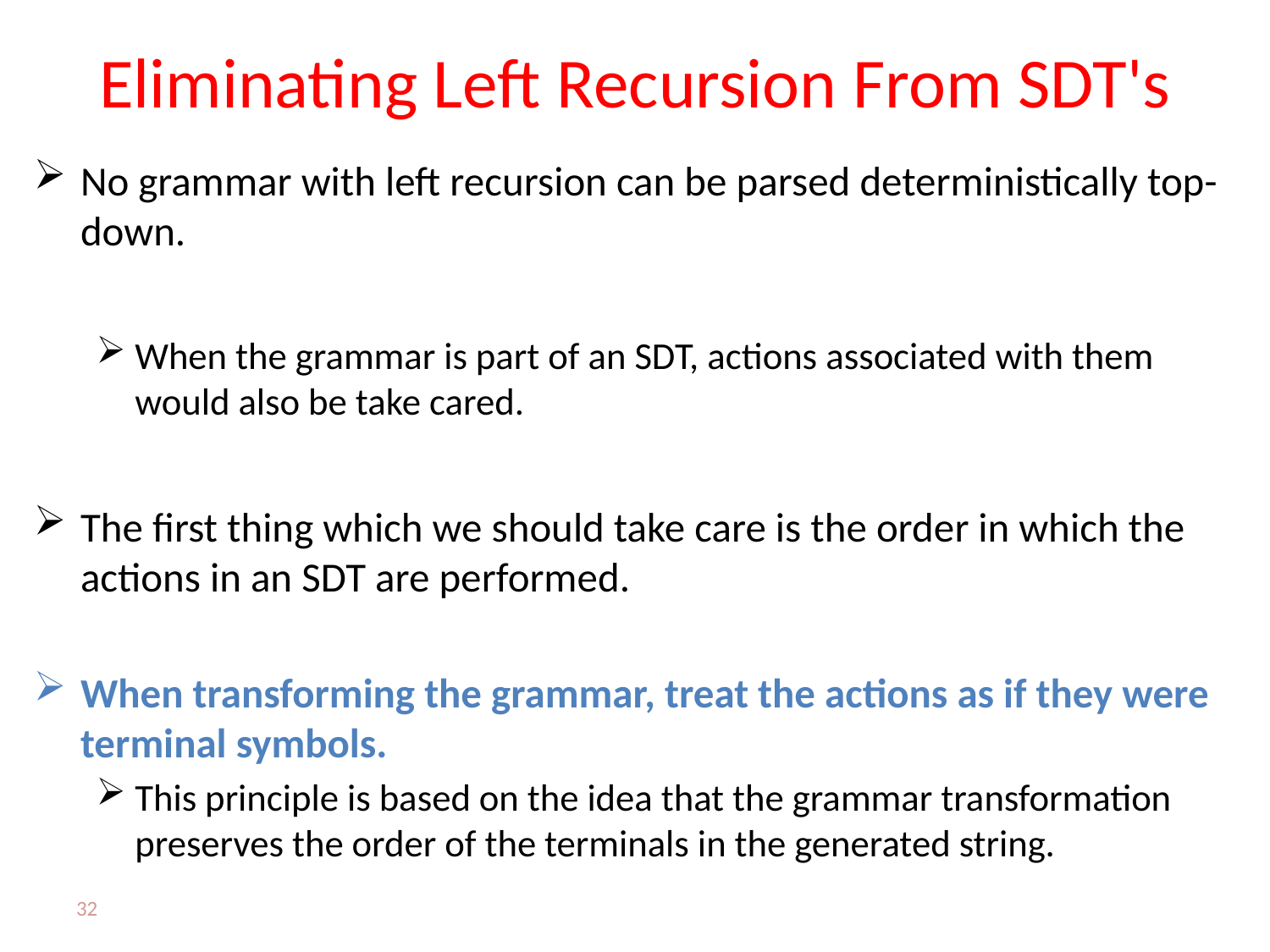

# Eliminating Left Recursion From SDT's
No grammar with left recursion can be parsed deterministically top-down.

When the grammar is part of an SDT, actions associated with them would also be take cared.

The first thing which we should take care is the order in which the actions in an SDT are performed.

When transforming the grammar, treat the actions as if they were terminal symbols.
This principle is based on the idea that the grammar transformation preserves the order of the terminals in the generated string.

32